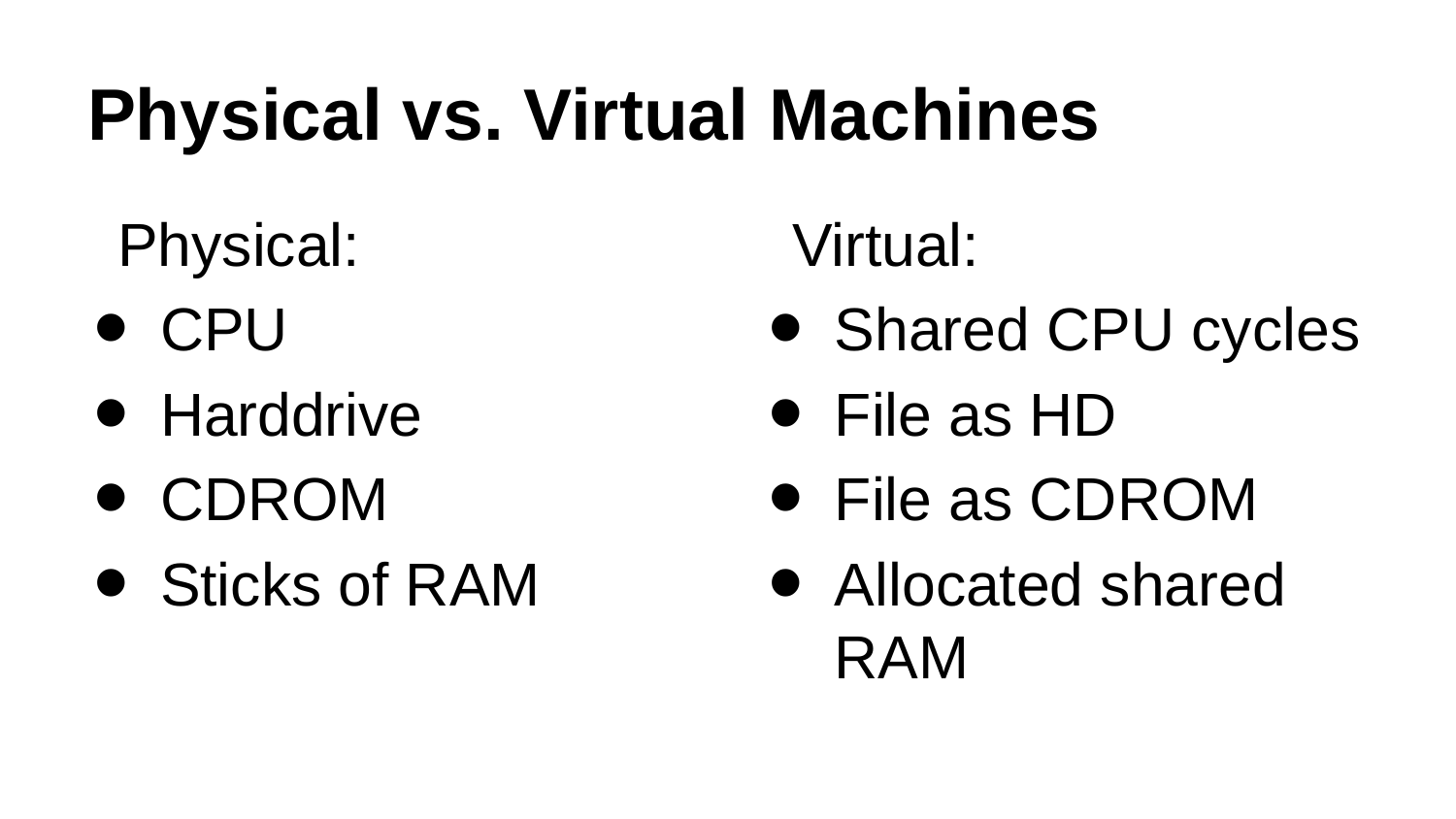

# Physical vs. Virtual Machines
Physical:
CPU
Harddrive
CDROM
Sticks of RAM
Virtual:
Shared CPU cycles
File as HD
File as CDROM
Allocated shared RAM